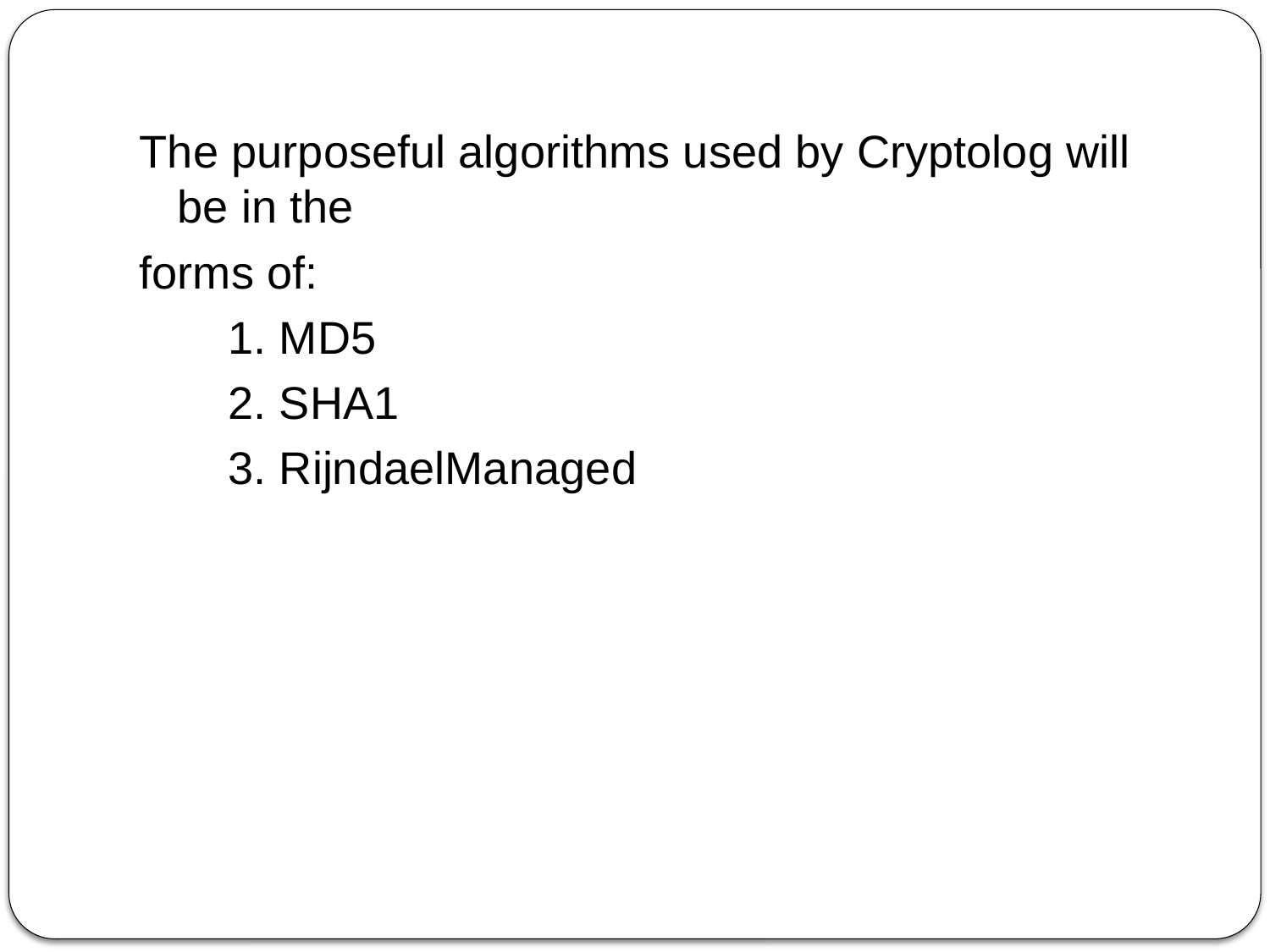

The purposeful algorithms used by Cryptolog will be in the
forms of:
       1. MD5
       2. SHA1
       3. RijndaelManaged